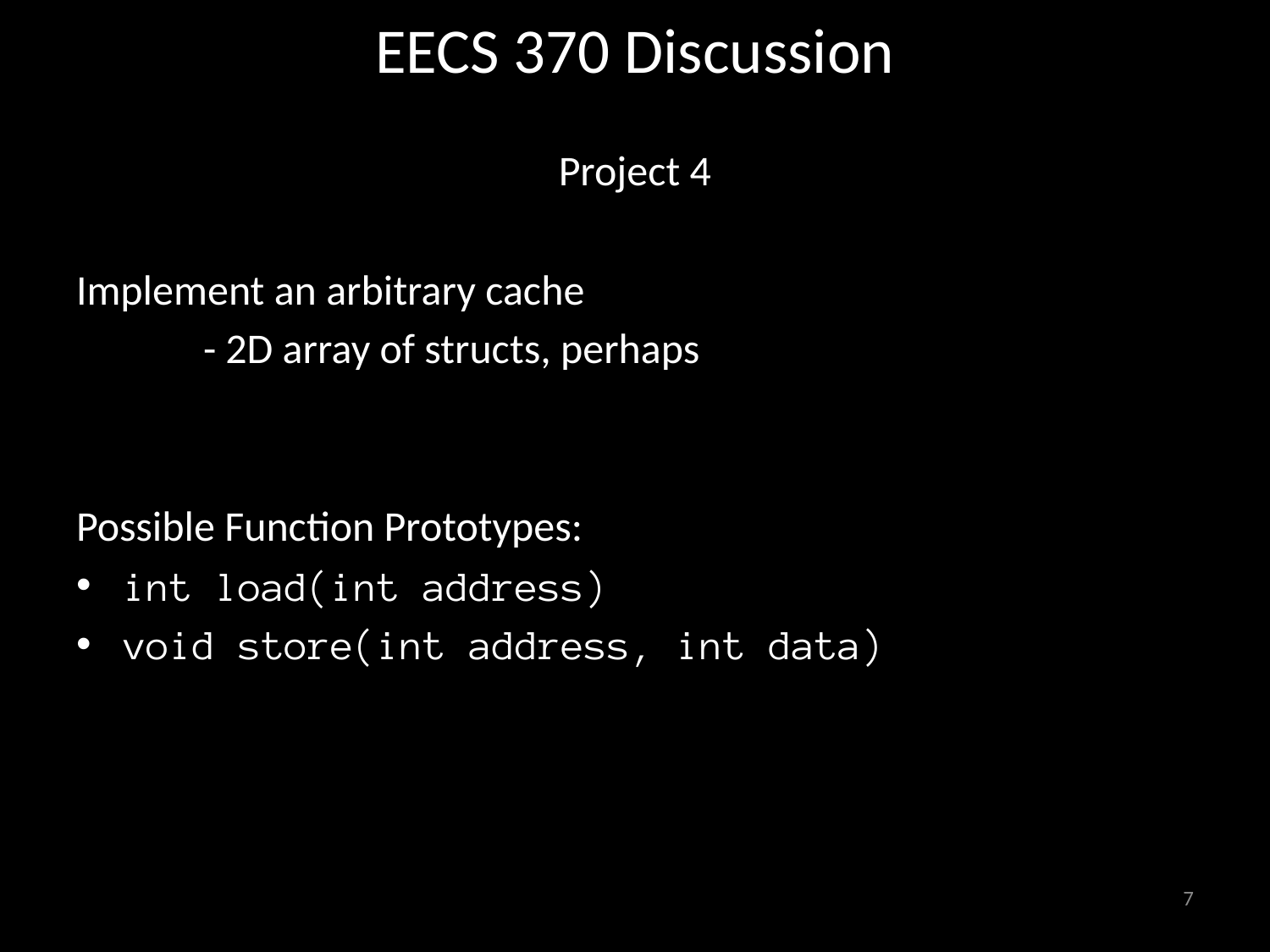

# EECS 370 Discussion
Project 4

Implement an arbitrary cache
	- 2D array of structs, perhaps

Possible Function Prototypes:
int load(int address)
void store(int address, int data)

7